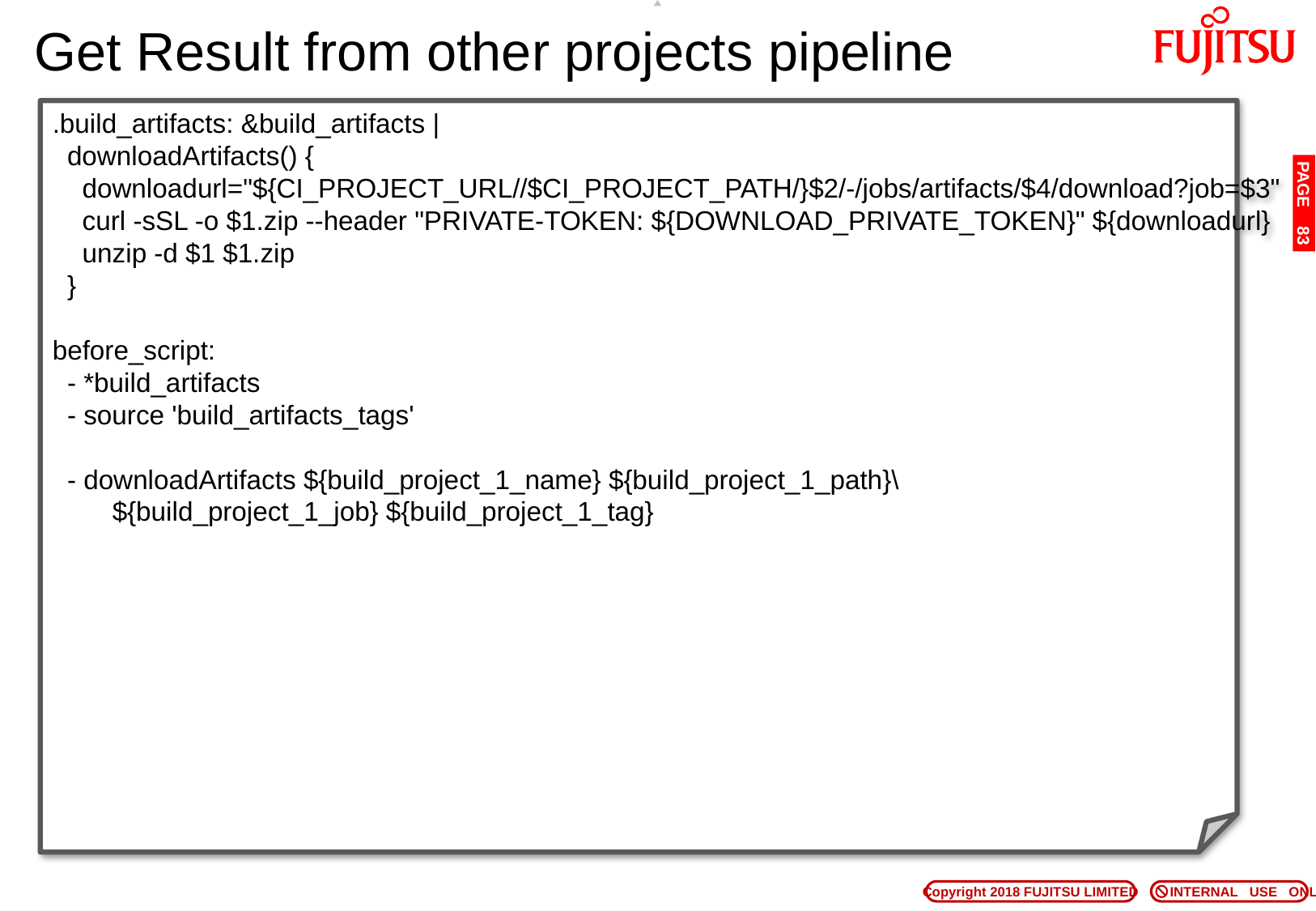

# Get Result from other projects pipeline
.build_artifacts: &build_artifacts |
  downloadArtifacts() {
    downloadurl="${CI_PROJECT_URL//$CI_PROJECT_PATH/}$2/-/jobs/artifacts/$4/download?job=$3"
    curl -sSL -o $1.zip --header "PRIVATE-TOKEN: ${DOWNLOAD_PRIVATE_TOKEN}" ${downloadurl}
    unzip -d $1 $1.zip
  }

before_script:
  - *build_artifacts
  - source 'build_artifacts_tags'

  - downloadArtifacts ${build_project_1_name} ${build_project_1_path}\
        ${build_project_1_job} ${build_project_1_tag}

PAGE    83